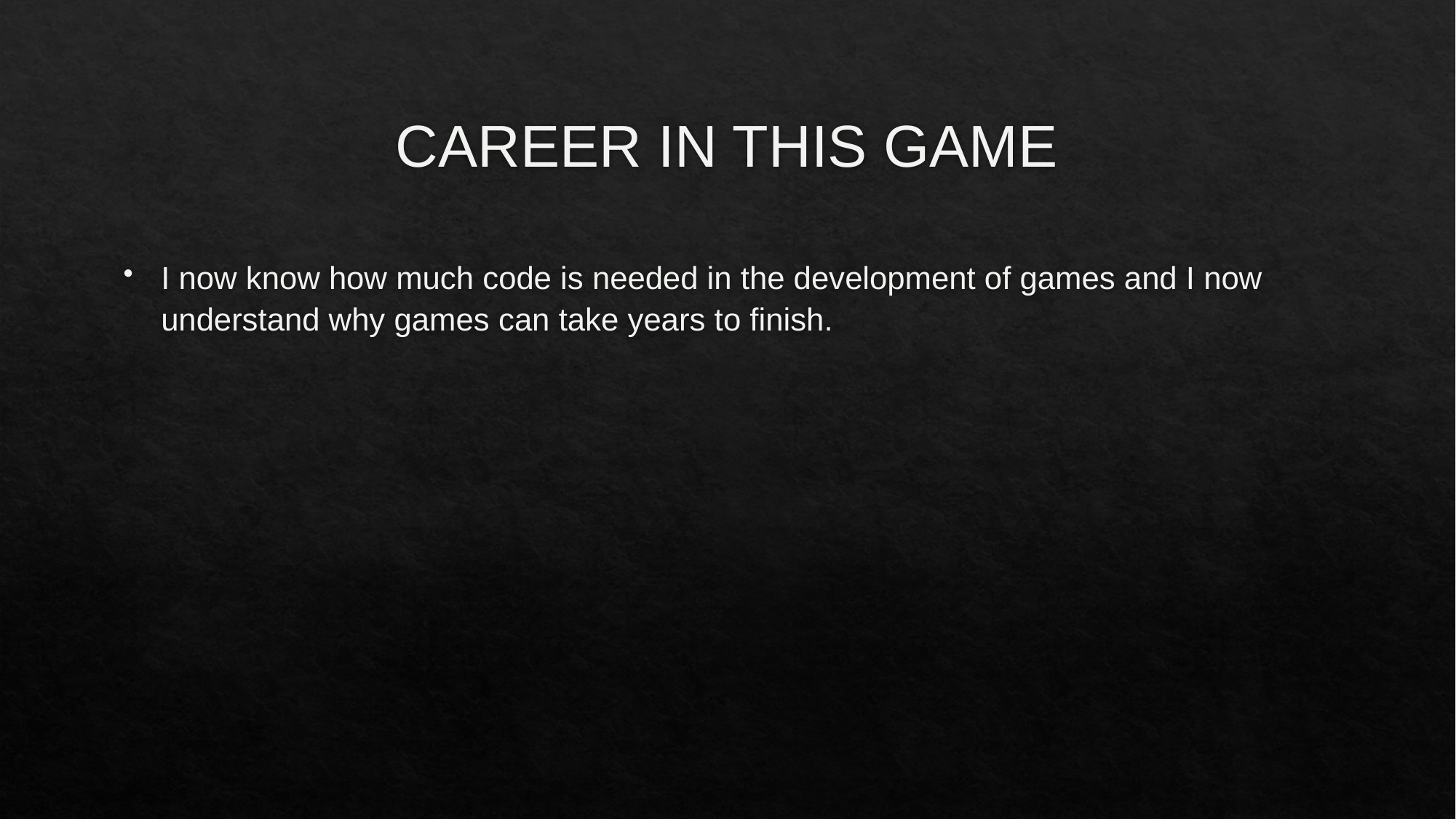

# CAREER IN THIS GAME
I now know how much code is needed in the development of games and I now understand why games can take years to finish.